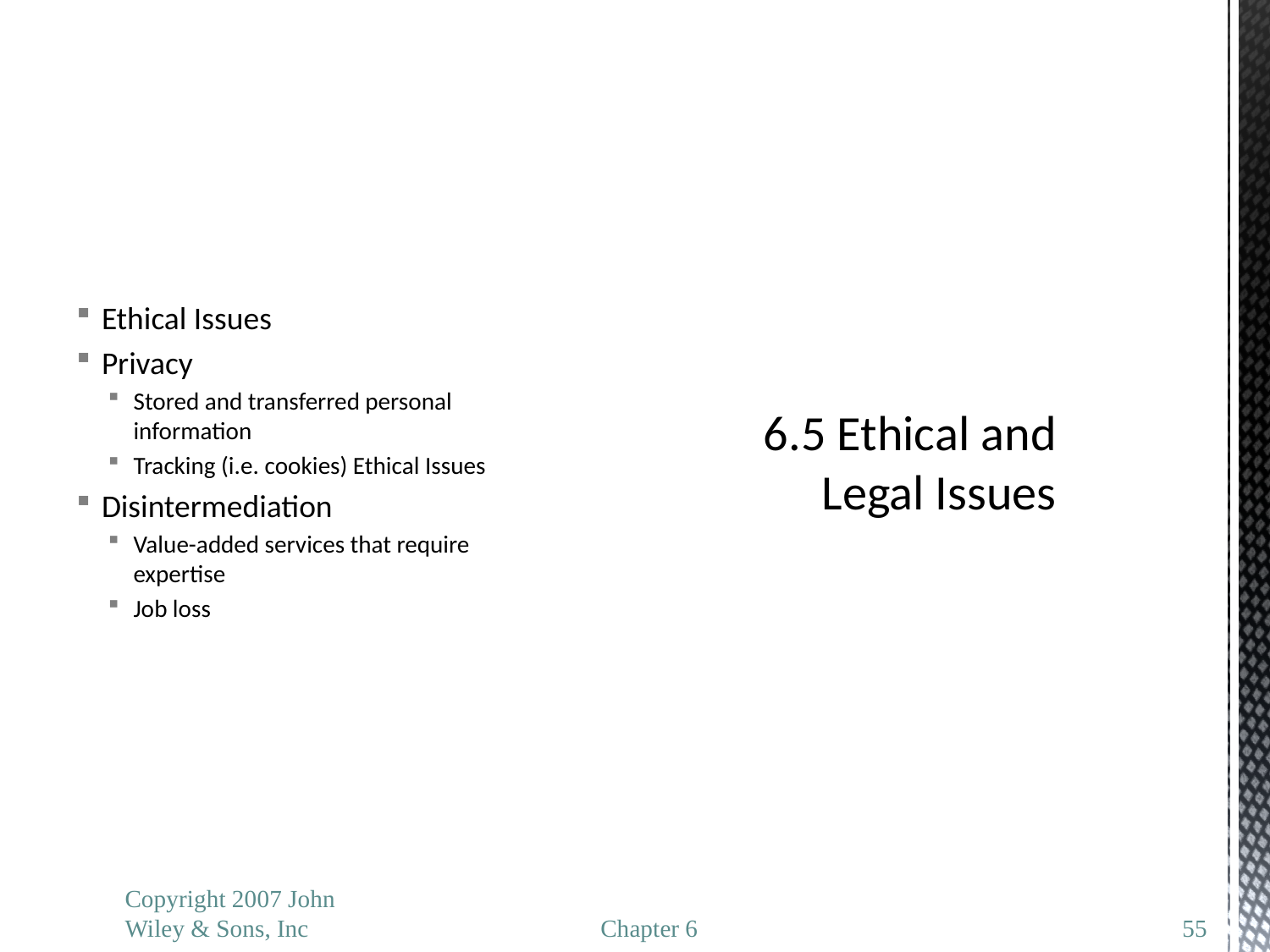

Ethical Issues
Privacy
Stored and transferred personal information
Tracking (i.e. cookies) Ethical Issues
Disintermediation
Value-added services that require expertise
Job loss
# 6.5 Ethical and Legal Issues
Copyright 2007 John Wiley & Sons, Inc
Chapter 6
55